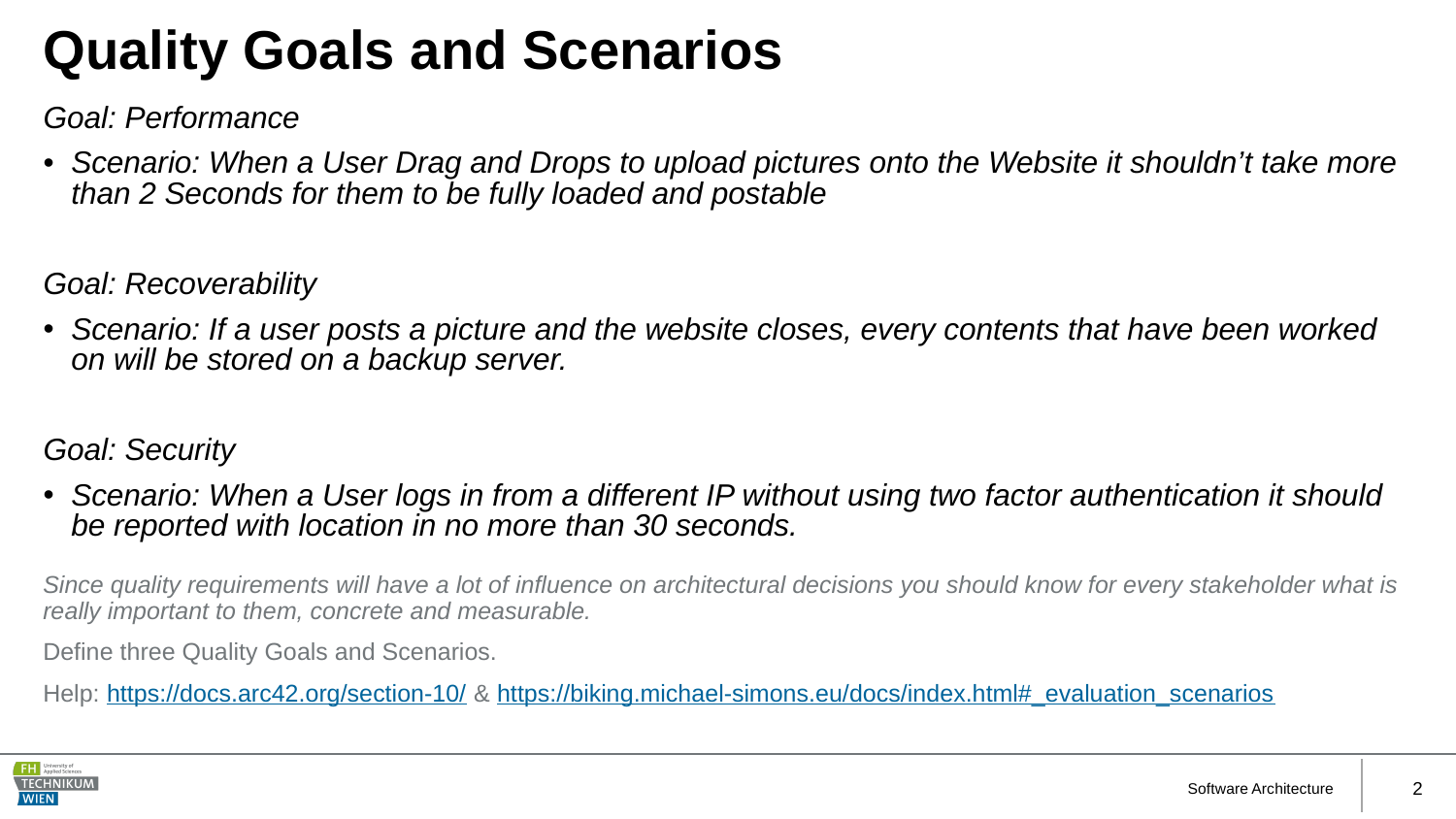

# Quality Goals and Scenarios
Goal: Performance
Scenario: When a User Drag and Drops to upload pictures onto the Website it shouldn’t take more than 2 Seconds for them to be fully loaded and postable

Goal: Recoverability
Scenario: If a user posts a picture and the website closes, every contents that have been worked on will be stored on a backup server.

Goal: Security
Scenario: When a User logs in from a different IP without using two factor authentication it should be reported with location in no more than 30 seconds.
Since quality requirements will have a lot of influence on architectural decisions you should know for every stakeholder what is really important to them, concrete and measurable.
Define three Quality Goals and Scenarios.
Help: https://docs.arc42.org/section-10/ & https://biking.michael-simons.eu/docs/index.html#_evaluation_scenarios
Software Architecture
2